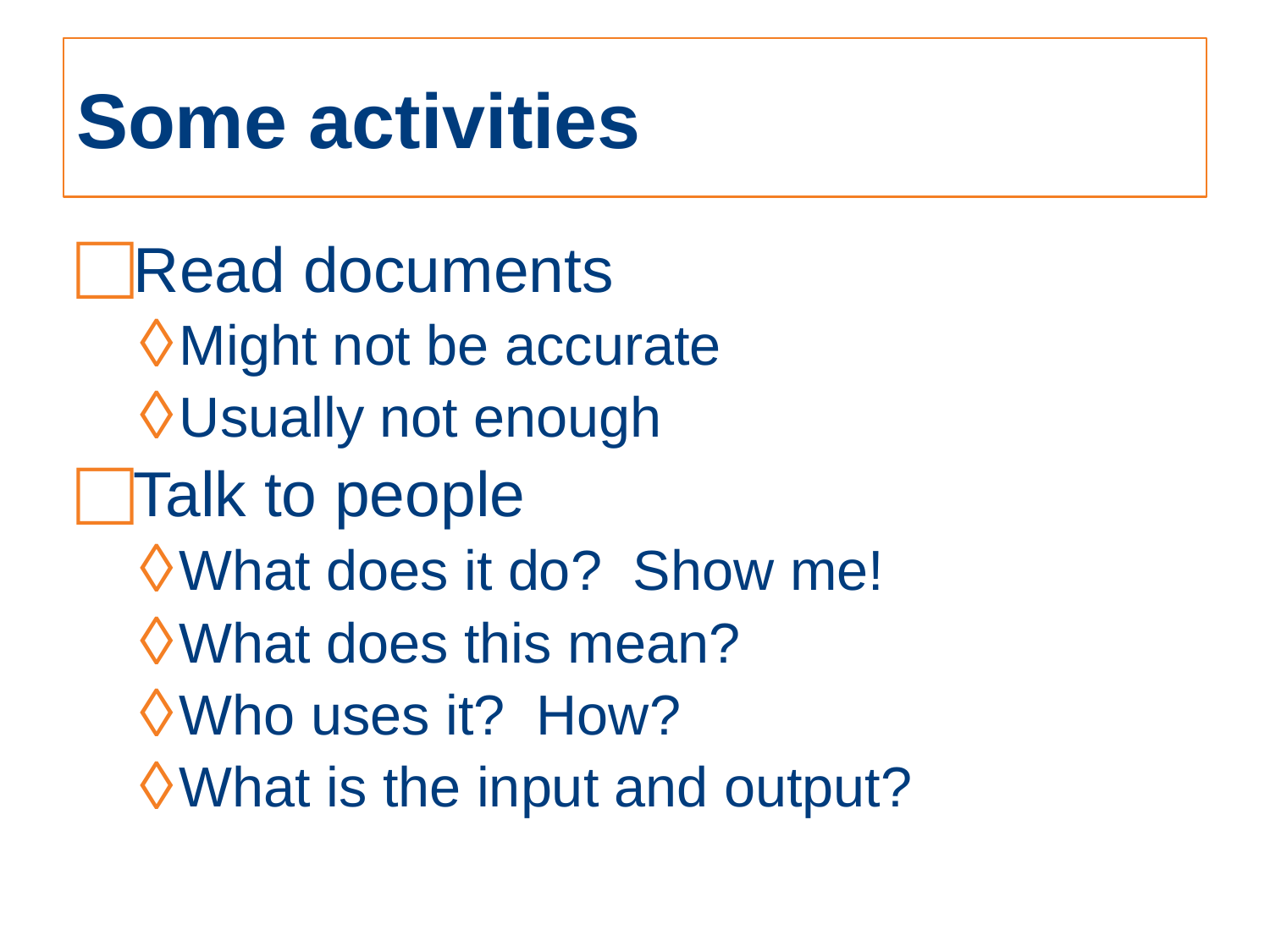

# Some activities
Read documents
Might not be accurate
Usually not enough
Talk to people
What does it do?  Show me!
What does this mean?
Who uses it?  How?
What is the input and output?